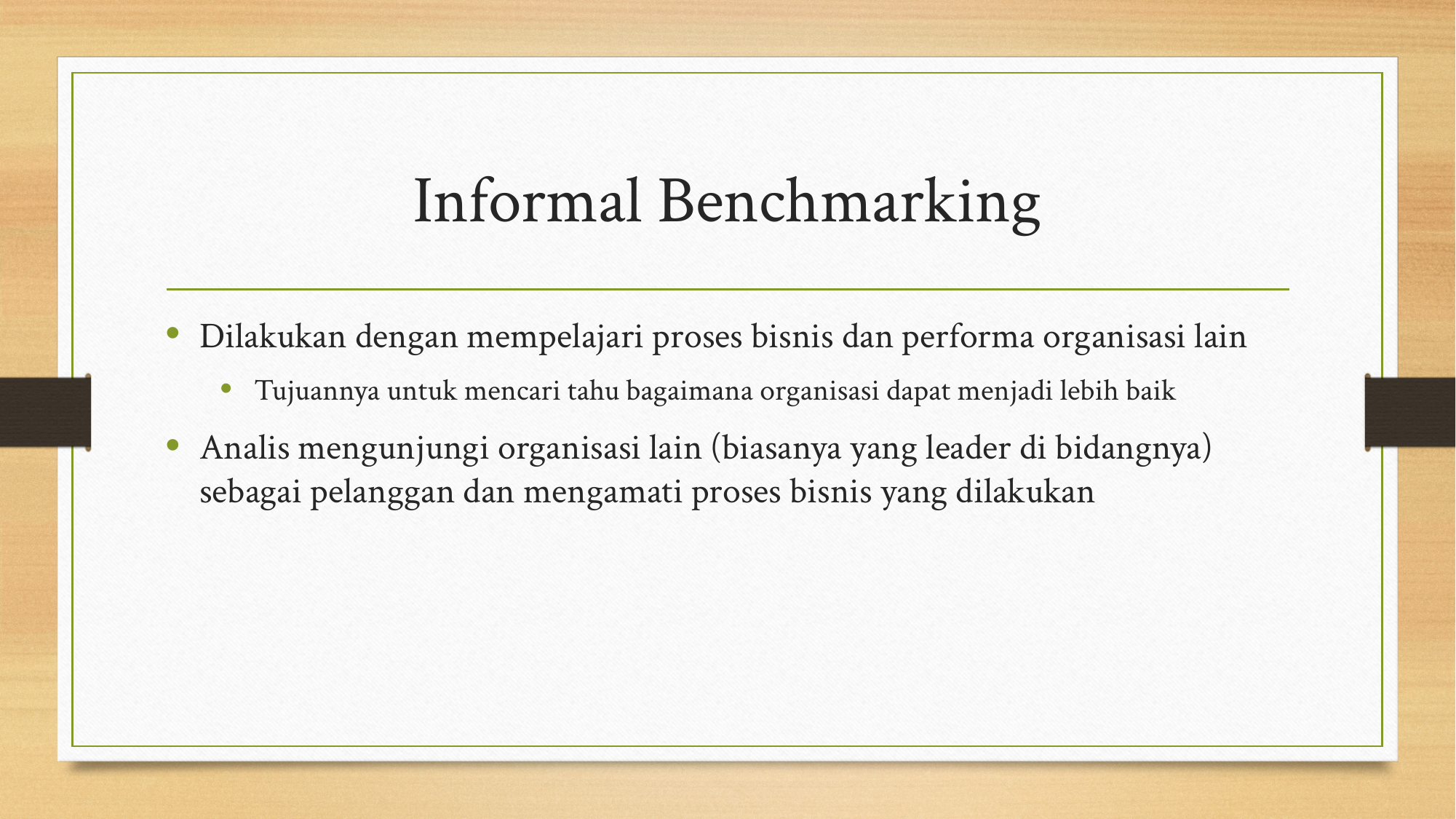

# Informal Benchmarking
Dilakukan dengan mempelajari proses bisnis dan performa organisasi lain
Tujuannya untuk mencari tahu bagaimana organisasi dapat menjadi lebih baik
Analis mengunjungi organisasi lain (biasanya yang leader di bidangnya) sebagai pelanggan dan mengamati proses bisnis yang dilakukan